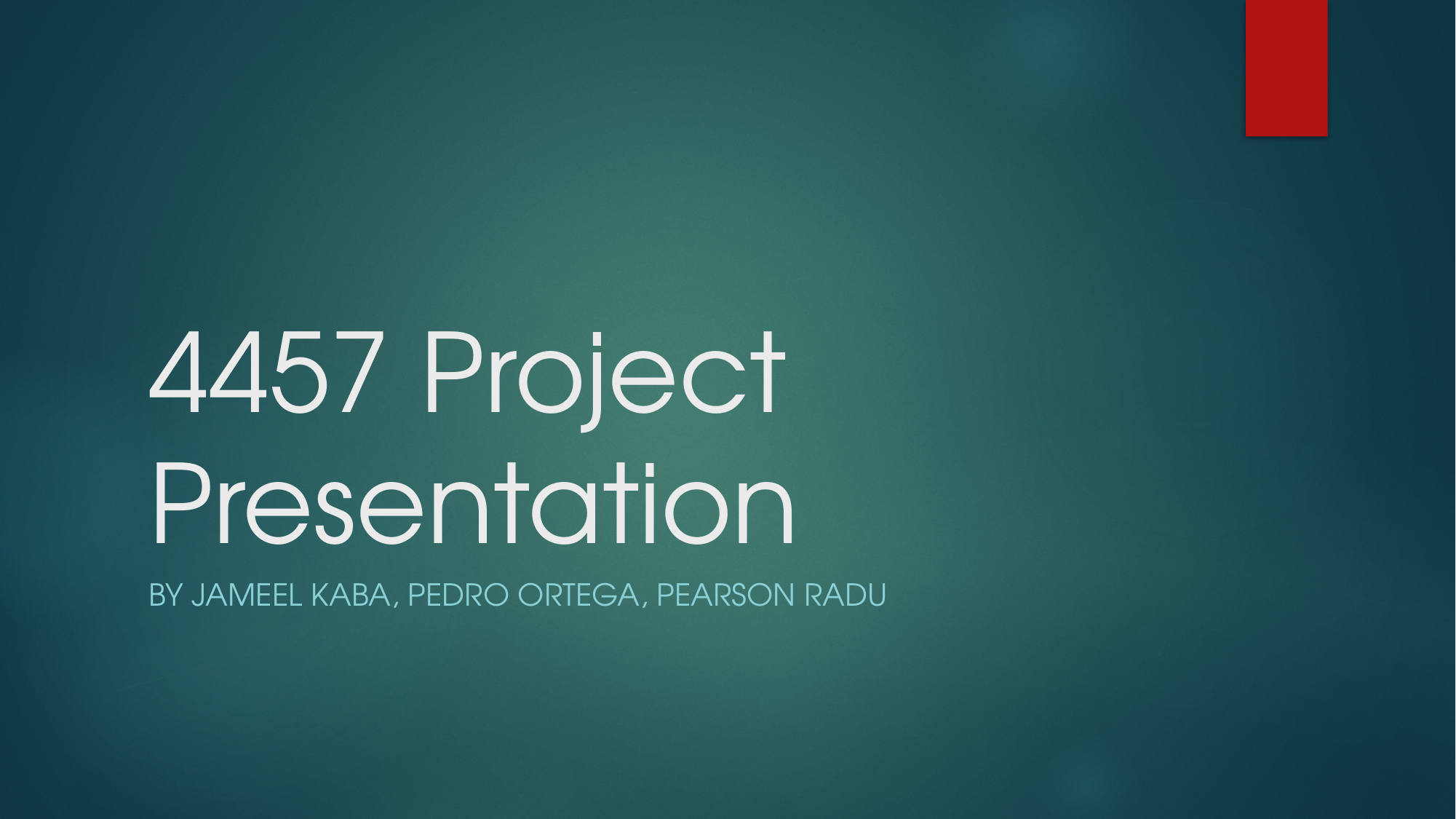

# 4457 Project Presentation
BY Jameel Kaba, Pedro Ortega, Pearson Radu